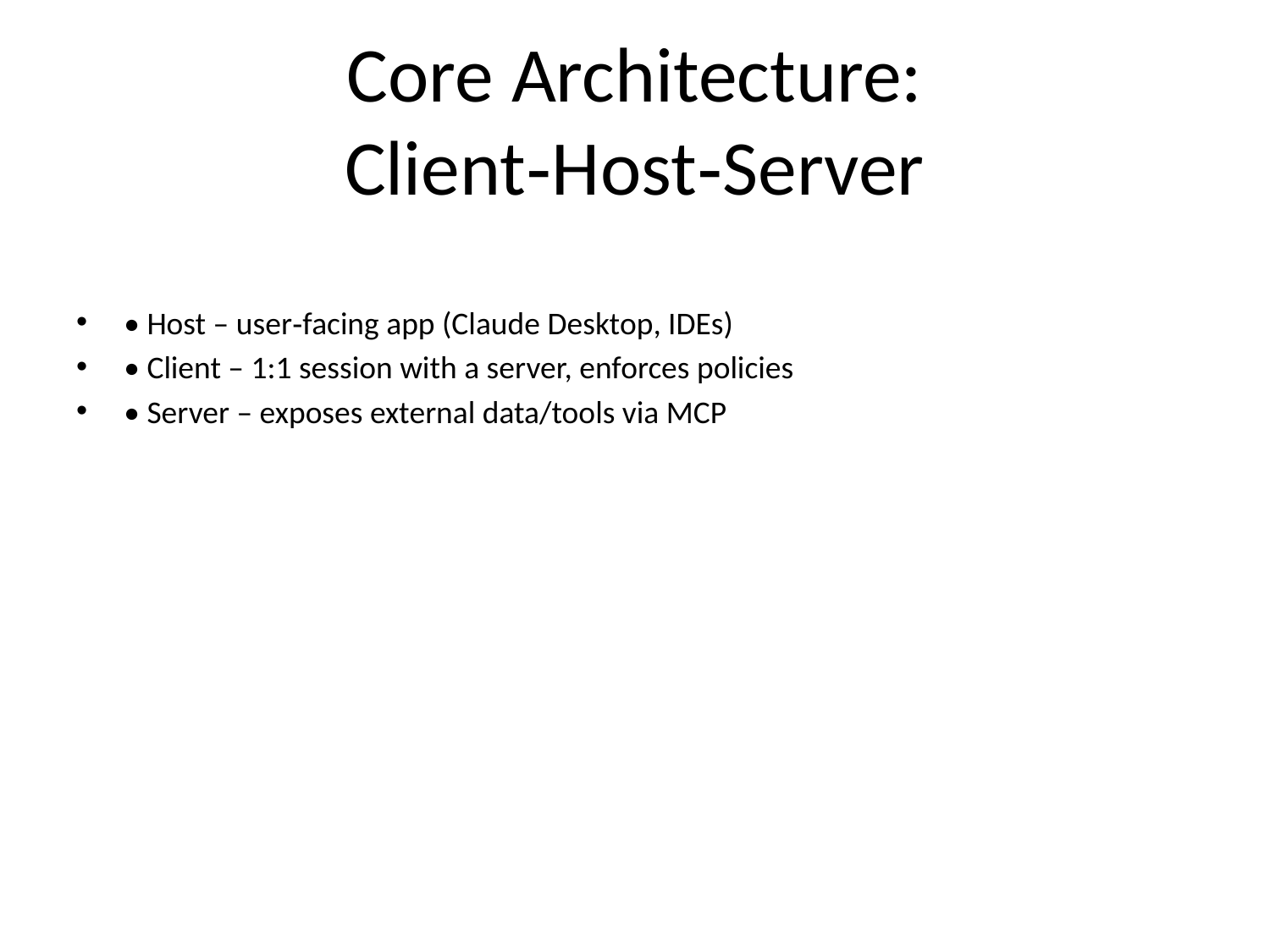

# Core Architecture: Client‑Host‑Server

• Host – user‑facing app (Claude Desktop, IDEs)
• Client – 1:1 session with a server, enforces policies
• Server – exposes external data/tools via MCP